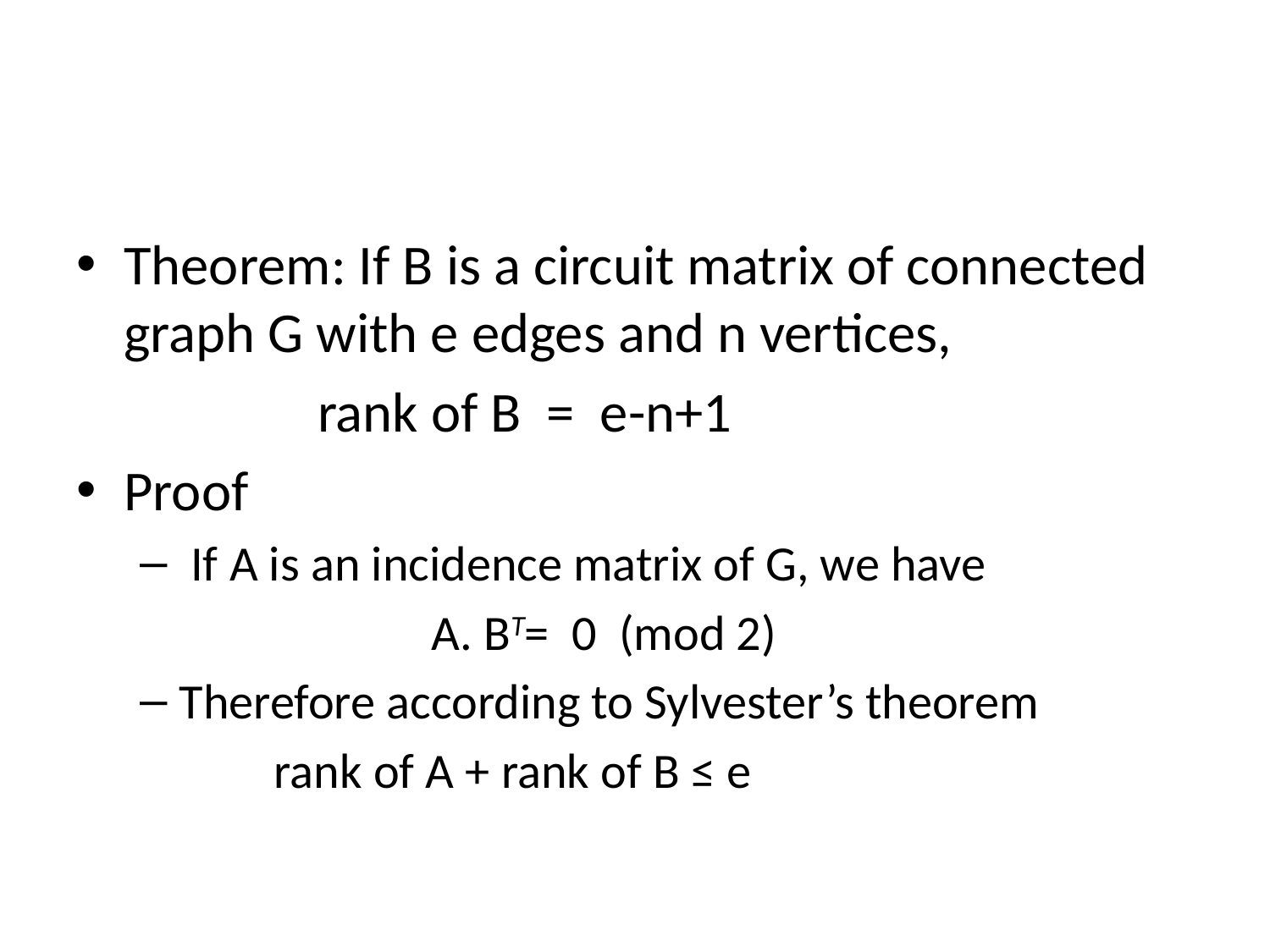

#
Theorem: If B is a circuit matrix of connected graph G with e edges and n vertices,
                   rank of B  =  e-n+1
Proof
 If A is an incidence matrix of G, we have
                          A. BT=  0  (mod 2)
Therefore according to Sylvester’s theorem
            rank of A + rank of B ≤ e